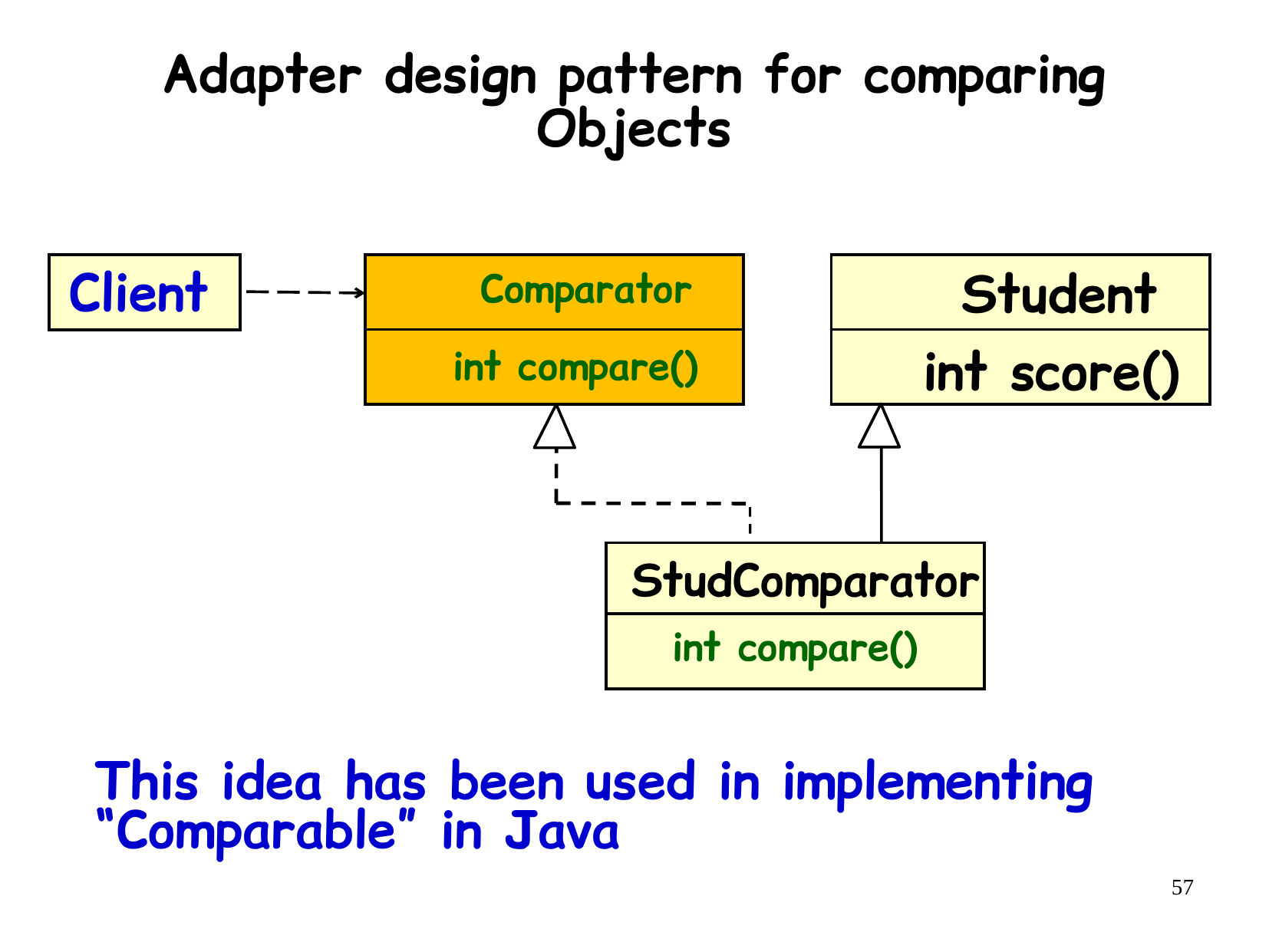

# Adapter design pattern for comparing Objects

Client

Comparator

Student

int compare()

int score()

adaptee

StudComparator

int compare()

This idea has been used in implementing
“Comparable” in Java